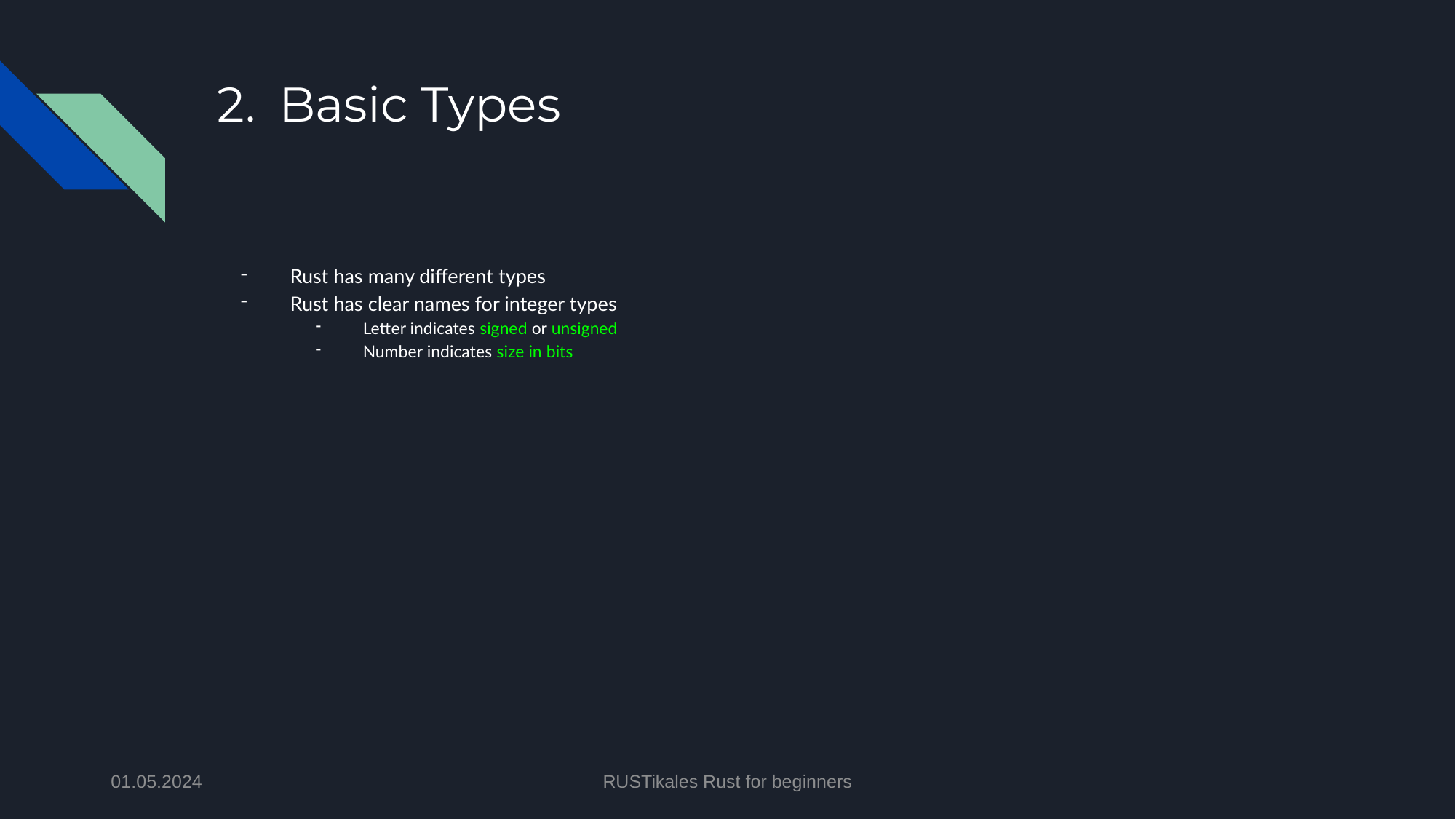

# Basic Types
Rust has many different types
Rust has clear names for integer types
Letter indicates signed or unsigned
Number indicates size in bits
01.05.2024
RUSTikales Rust for beginners